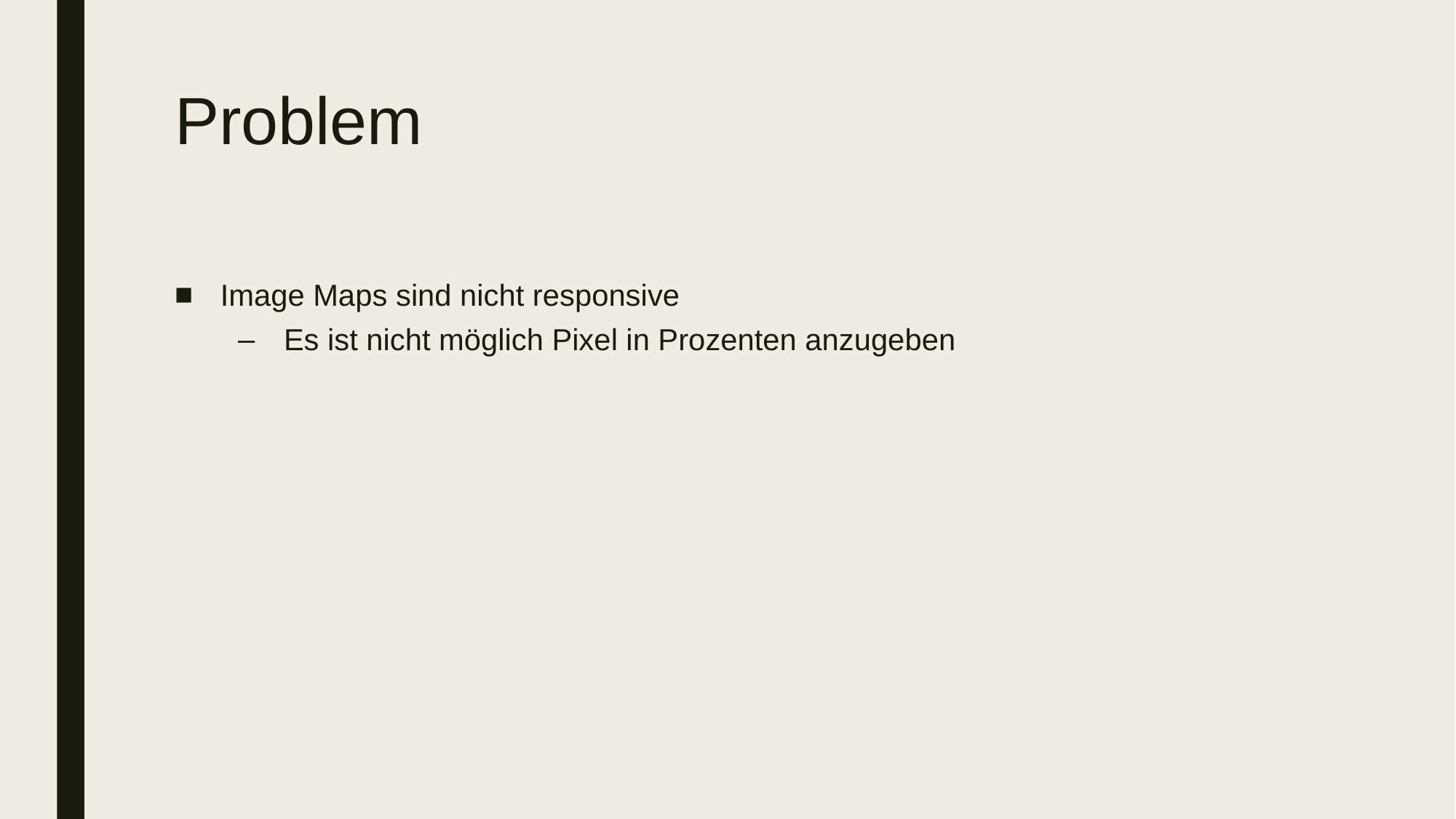

# Problem
Image Maps sind nicht responsive
Es ist nicht möglich Pixel in Prozenten anzugeben